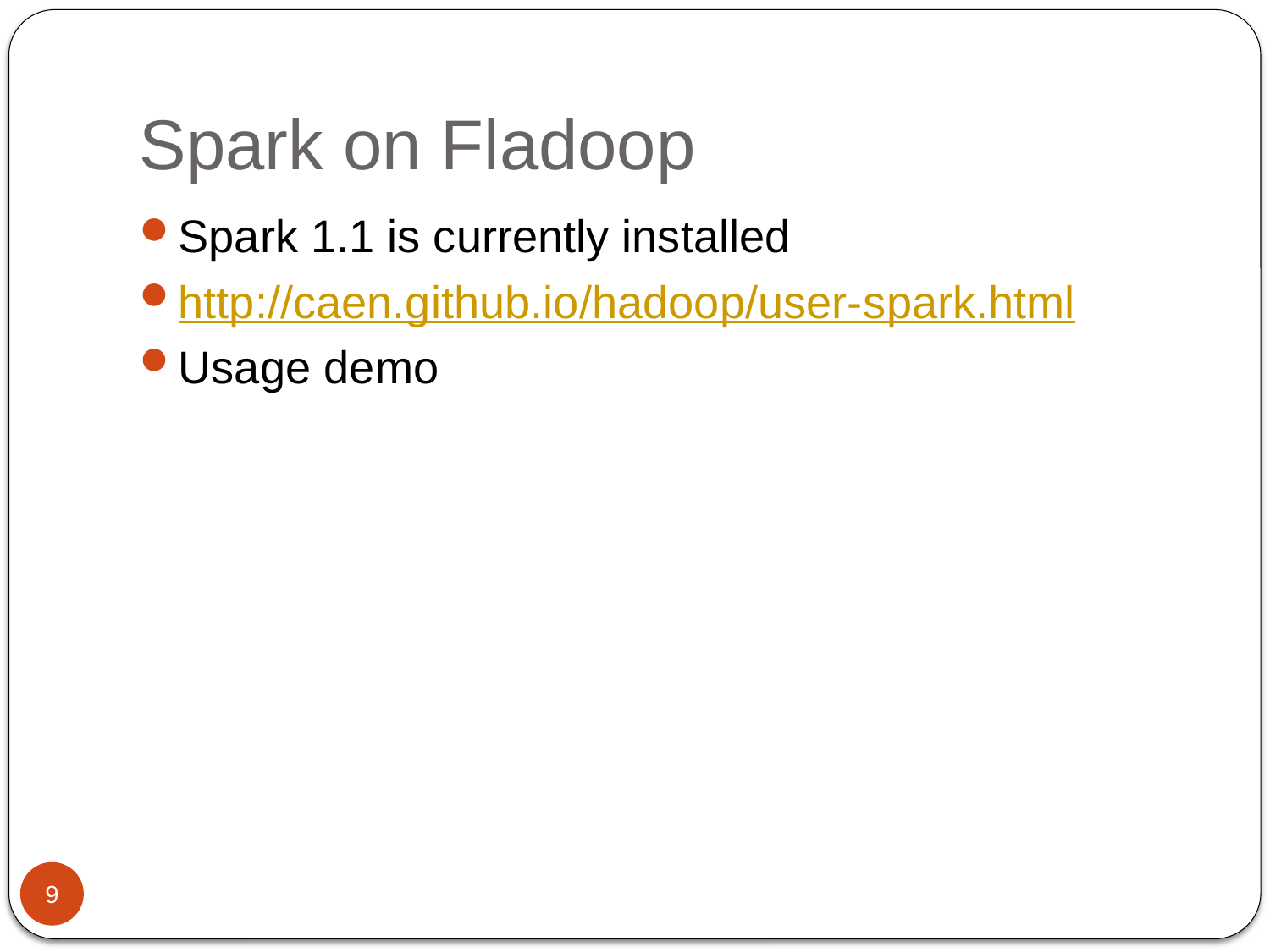

# Spark on Fladoop
Spark 1.1 is currently installed
http://caen.github.io/hadoop/user-spark.html
Usage demo

9